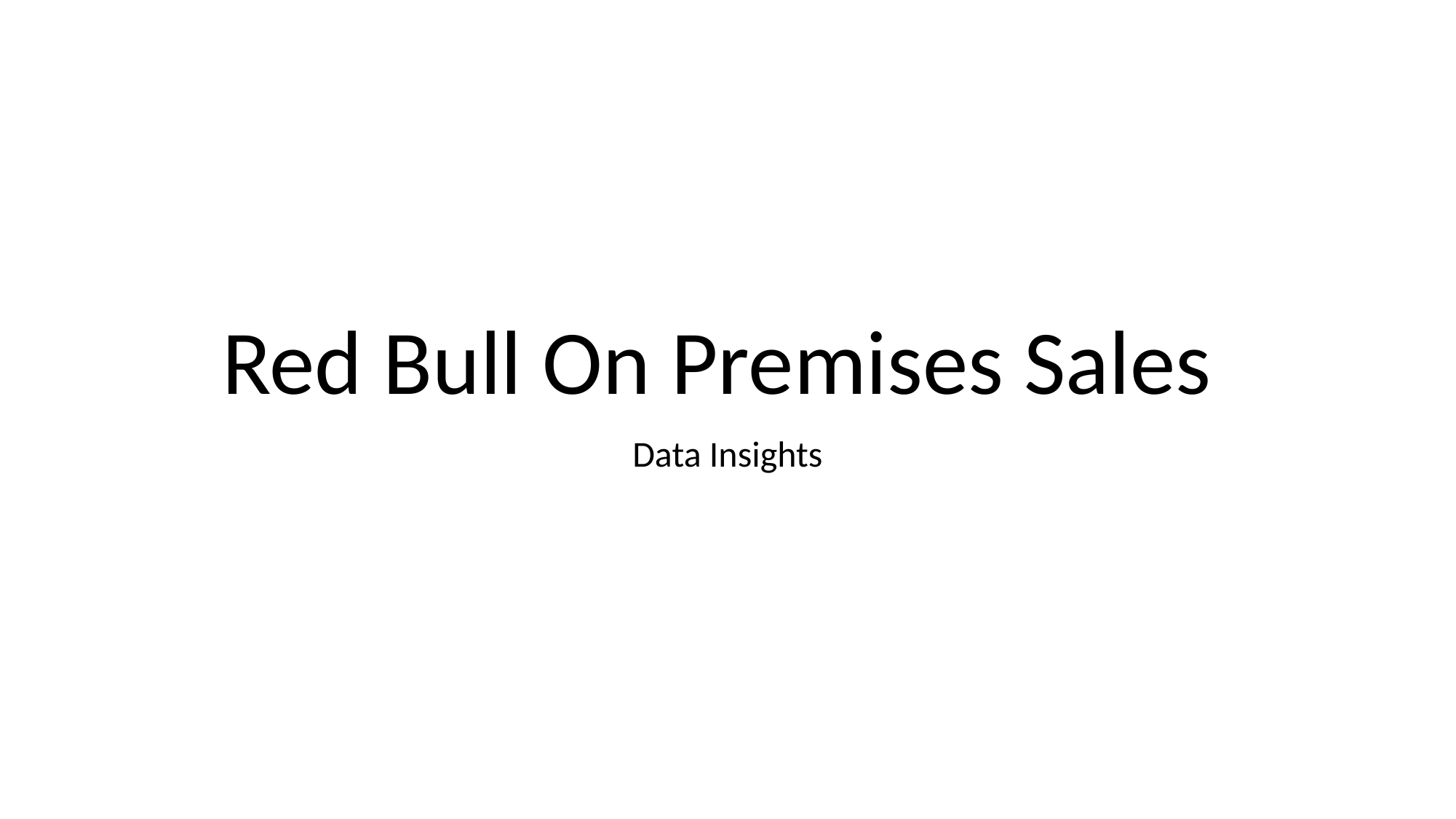

# Red Bull On Premises Sales
Data Insights